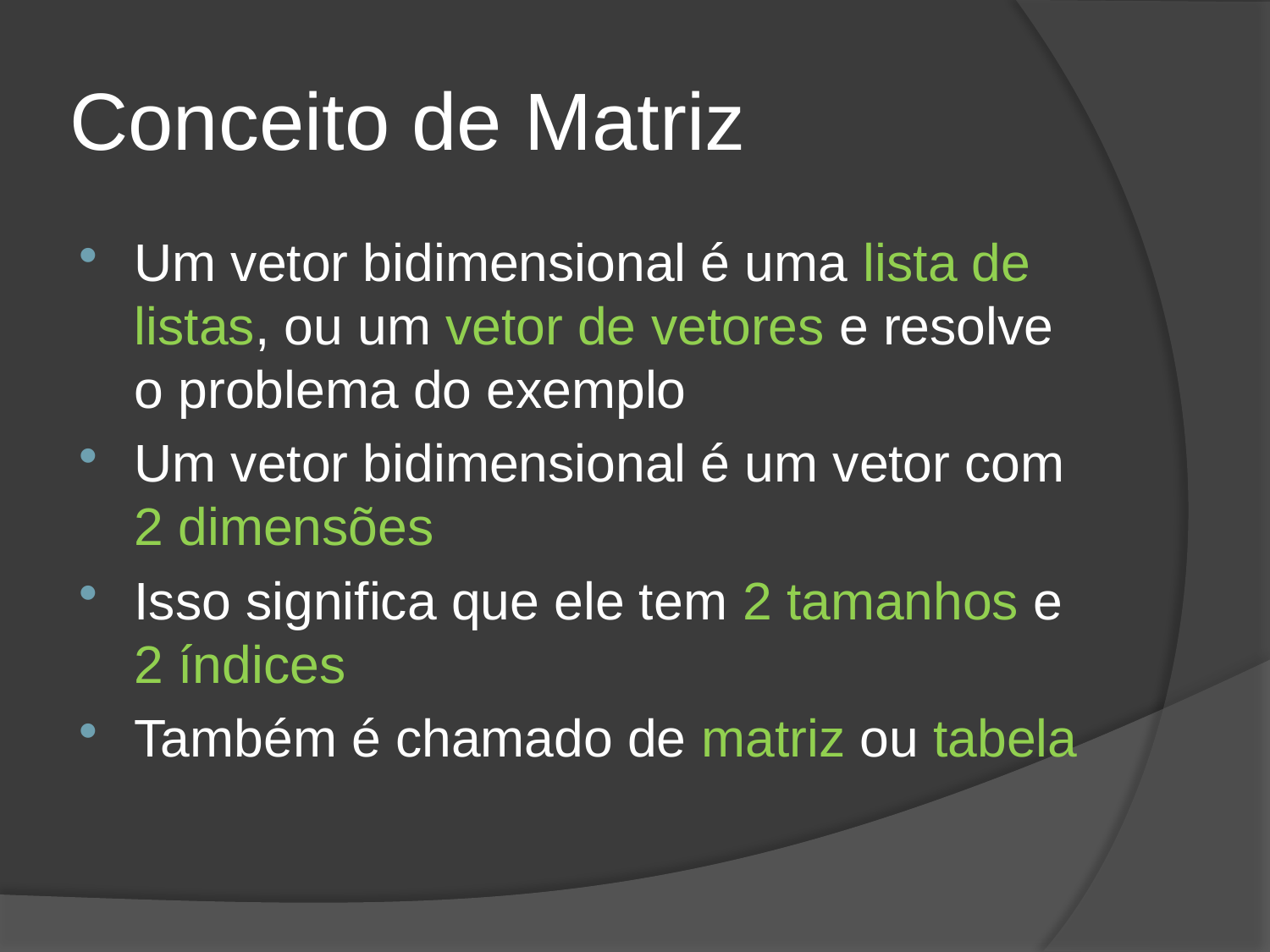

# Conceito de Matriz
Um vetor bidimensional é uma lista de listas, ou um vetor de vetores e resolve o problema do exemplo
Um vetor bidimensional é um vetor com 2 dimensões
Isso significa que ele tem 2 tamanhos e 2 índices
Também é chamado de matriz ou tabela